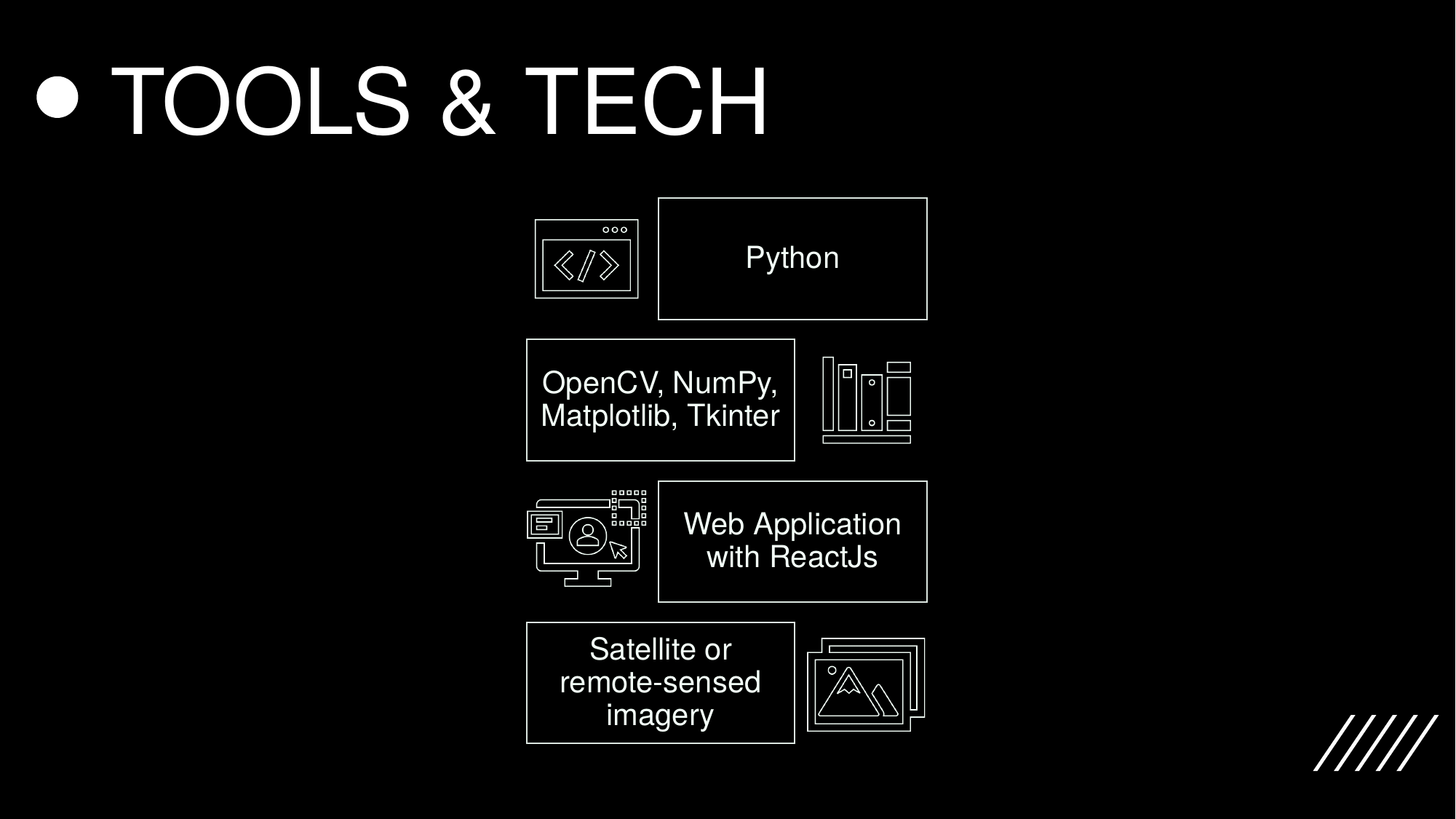

# TOOLS & TECH
Python
OpenCV, NumPy, Matplotlib, Tkinter
Web Application with ReactJs
Satellite or remote-sensed imagery